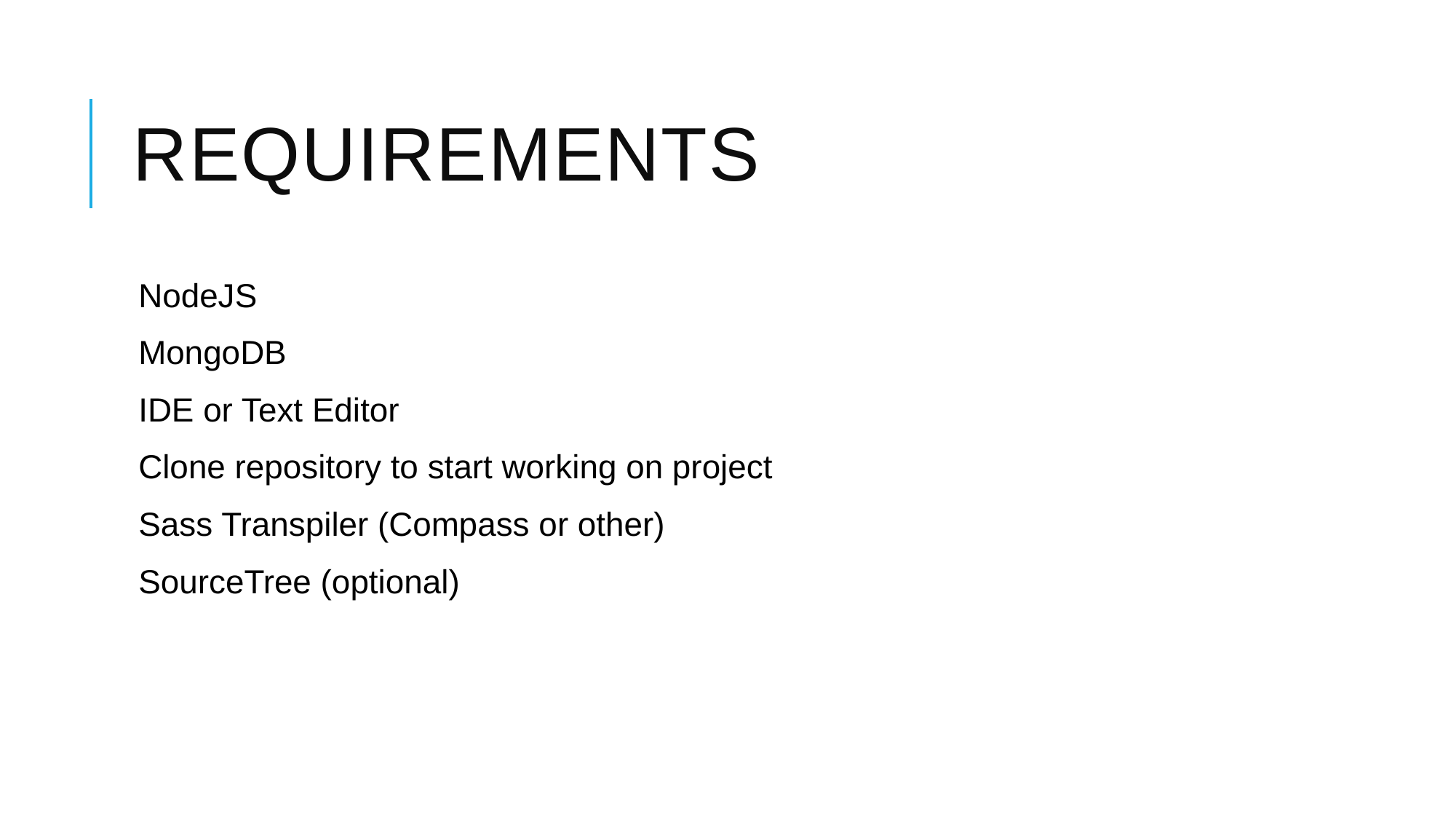

# Requirements
NodeJS
MongoDB
IDE or Text Editor
Clone repository to start working on project
Sass Transpiler (Compass or other)
SourceTree (optional)